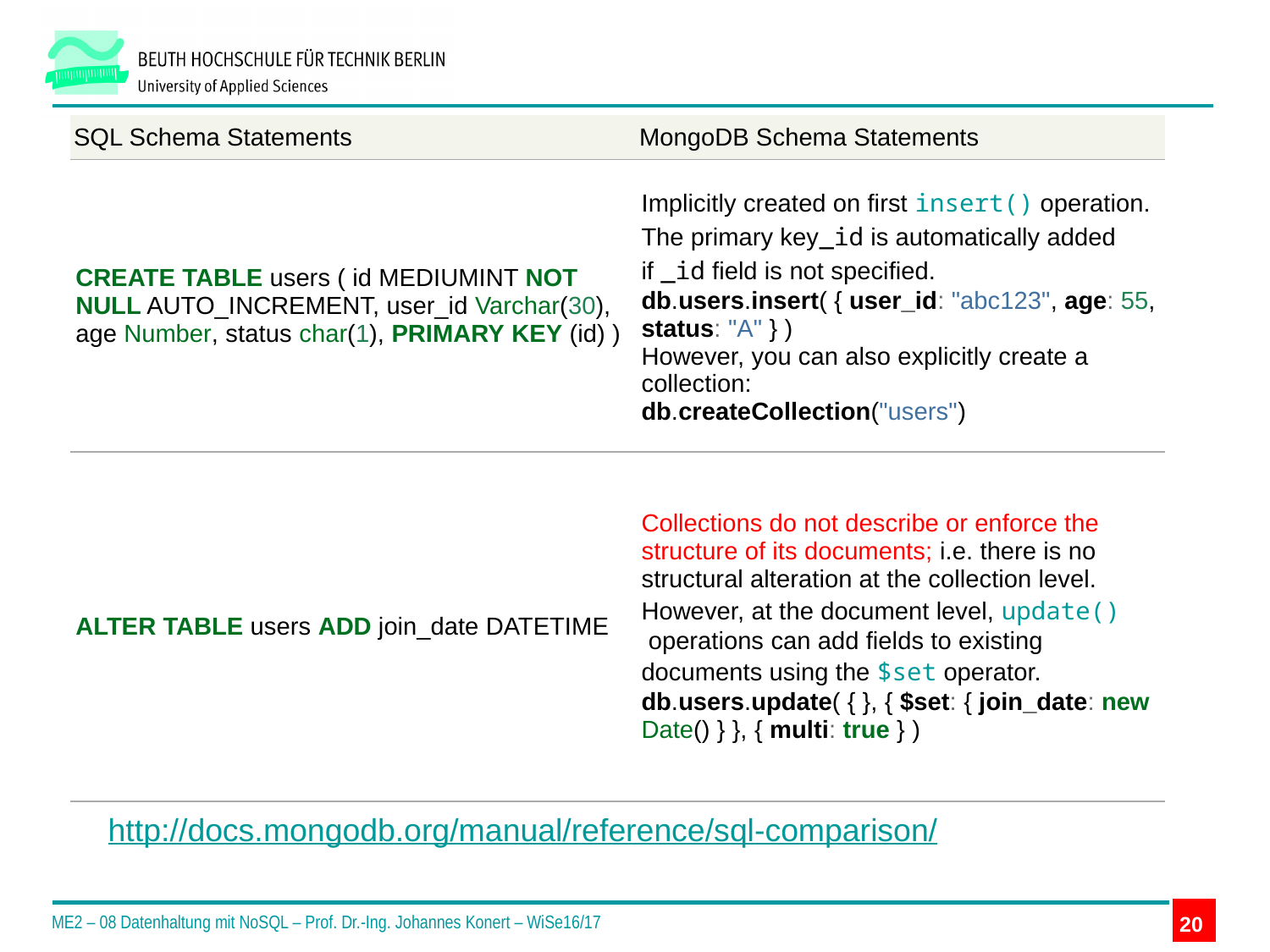

#
| SQL Schema Statements | MongoDB Schema Statements |
| --- | --- |
| CREATE TABLE users ( id MEDIUMINT NOT NULL AUTO\_INCREMENT, user\_id Varchar(30), age Number, status char(1), PRIMARY KEY (id) ) | Implicitly created on first insert() operation. The primary key\_id is automatically added if \_id field is not specified. db.users.insert( { user\_id: "abc123", age: 55, status: "A" } ) However, you can also explicitly create a collection: db.createCollection("users") |
| ALTER TABLE users ADD join\_date DATETIME | Collections do not describe or enforce the structure of its documents; i.e. there is no structural alteration at the collection level. However, at the document level, update() operations can add fields to existing documents using the $set operator. db.users.update( { }, { $set: { join\_date: new Date() } }, { multi: true } ) |

http://docs.mongodb.org/manual/reference/sql-comparison/
ME2 – 08 Datenhaltung mit NoSQL – Prof. Dr.-Ing. Johannes Konert – WiSe16/17

20